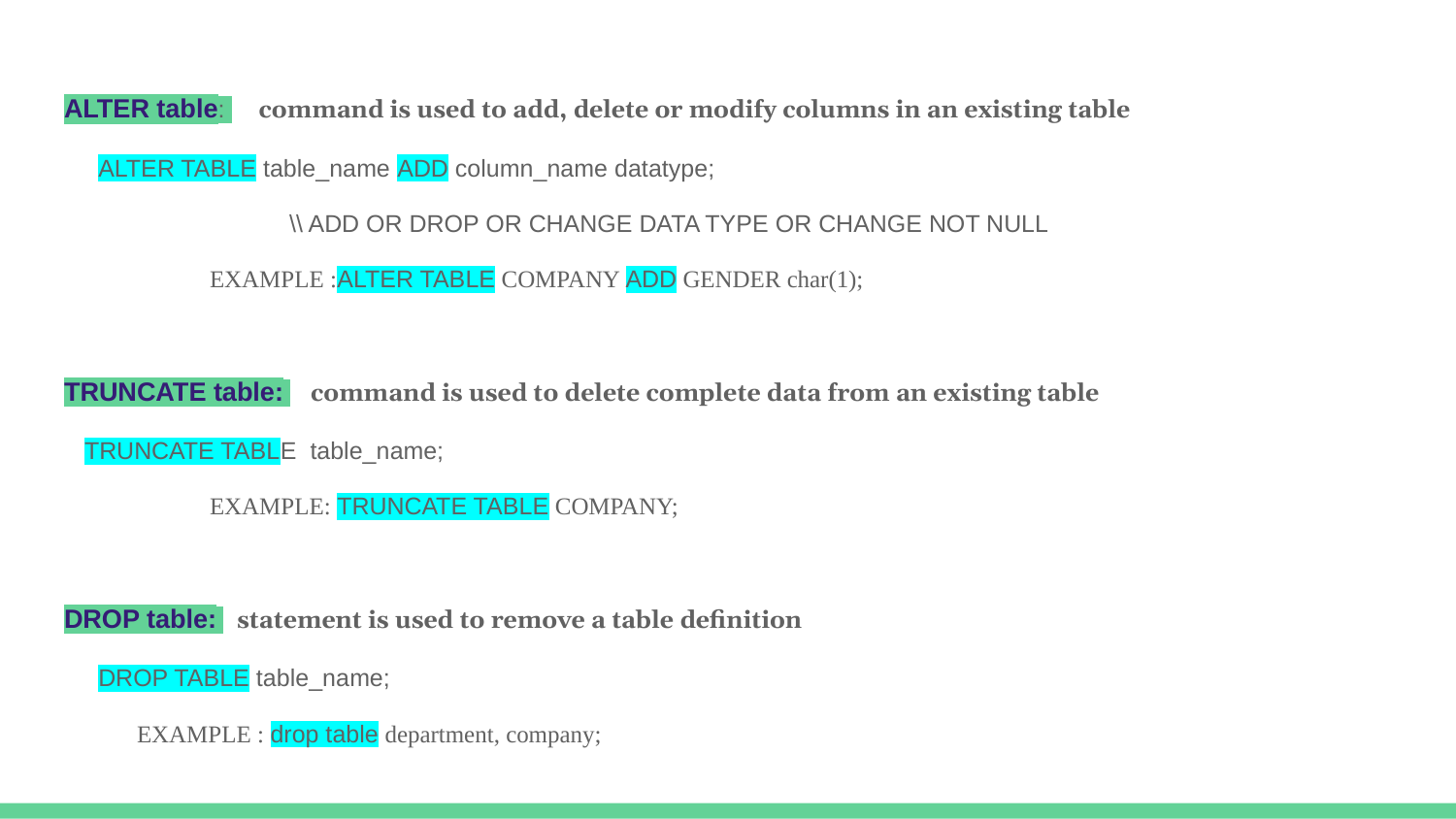

ALTER table:     command is used to add, delete or modify columns in an existing table
     ALTER TABLE table_name ADD column_name datatype;
 \\ ADD OR DROP OR CHANGE DATA TYPE OR CHANGE NOT NULL
	EXAMPLE :ALTER TABLE COMPANY ADD GENDER char(1);

TRUNCATE table:    command is used to delete complete data from an existing table
   TRUNCATE TABLE  table_name;
	EXAMPLE: TRUNCATE TABLE COMPANY;

DROP table:   statement is used to remove a table definition
     DROP TABLE table_name;
EXAMPLE : drop table department, company;